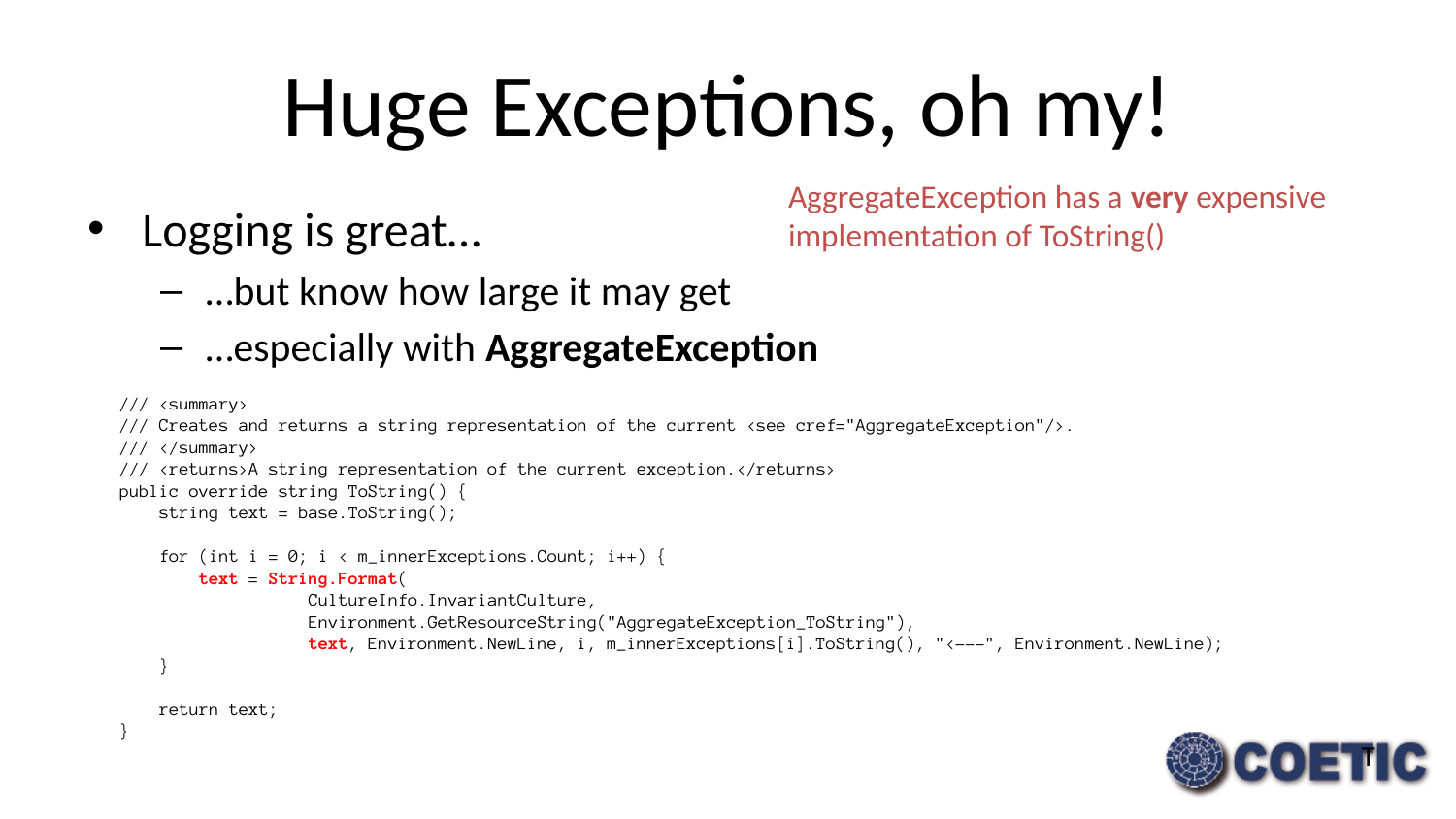

# Huge Exceptions, oh my!
AggregateException has a very expensive implementation of ToString()
Logging is great…
…but know how large it may get
…especially with AggregateException

/// <summary>
/// Creates and returns a string representation of the current <see cref="AggregateException"/>.
/// </summary>
/// <returns>A string representation of the current exception.</returns>
public override string ToString() {
    string text = base.ToString();

    for (int i = 0; i < m_innerExceptions.Count; i++) {
        text = String.Format(
                   CultureInfo.InvariantCulture,
                   Environment.GetResourceString("AggregateException_ToString"),
                   text, Environment.NewLine, i, m_innerExceptions[i].ToString(), "<---", Environment.NewLine);
    }

    return text;
}
T